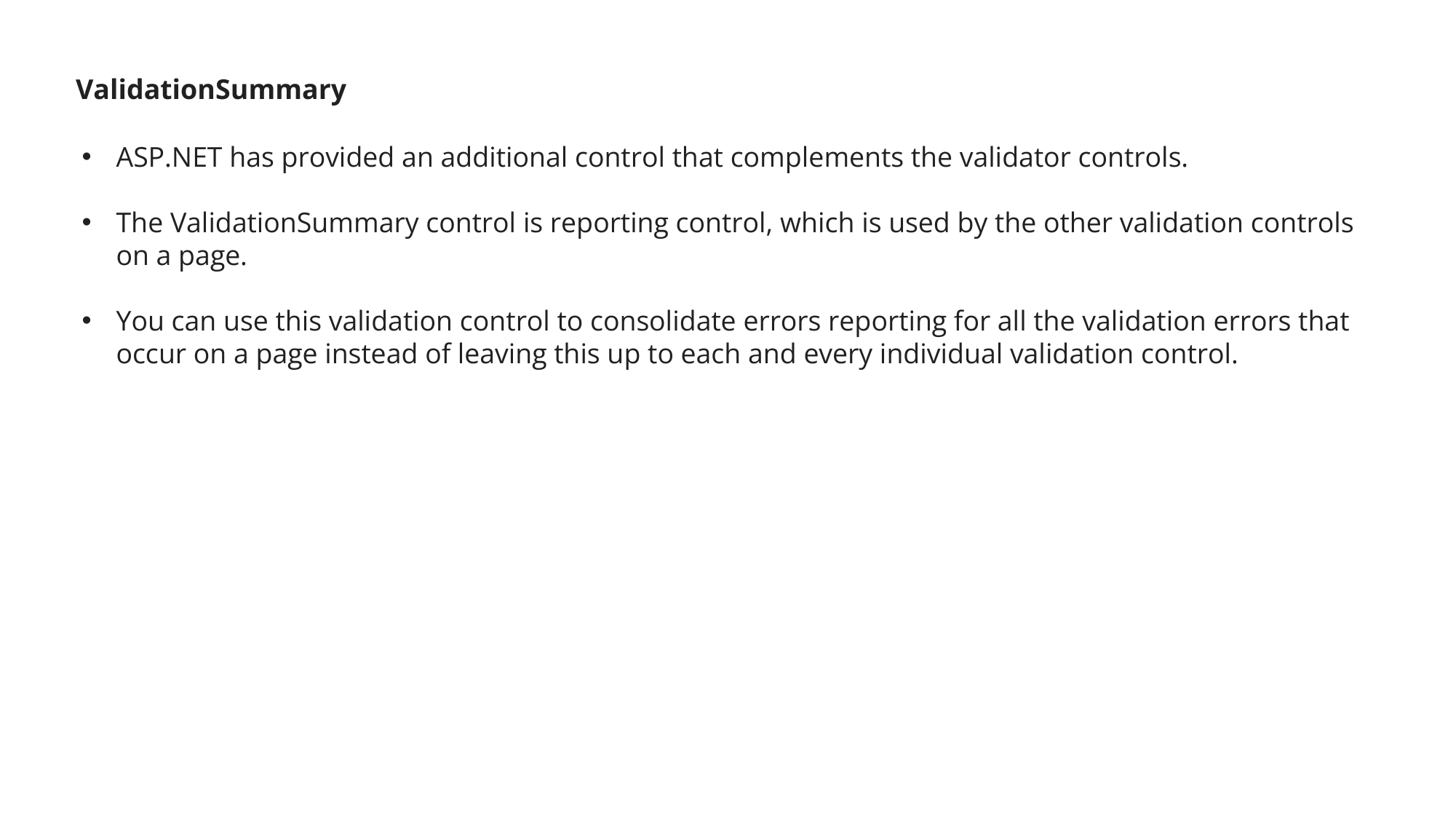

ValidationSummary

ASP.NET has provided an additional control that complements the validator controls.

The ValidationSummary control is reporting control, which is used by the other validation controls on a page.

You can use this validation control to consolidate errors reporting for all the validation errors that occur on a page instead of leaving this up to each and every individual validation control.